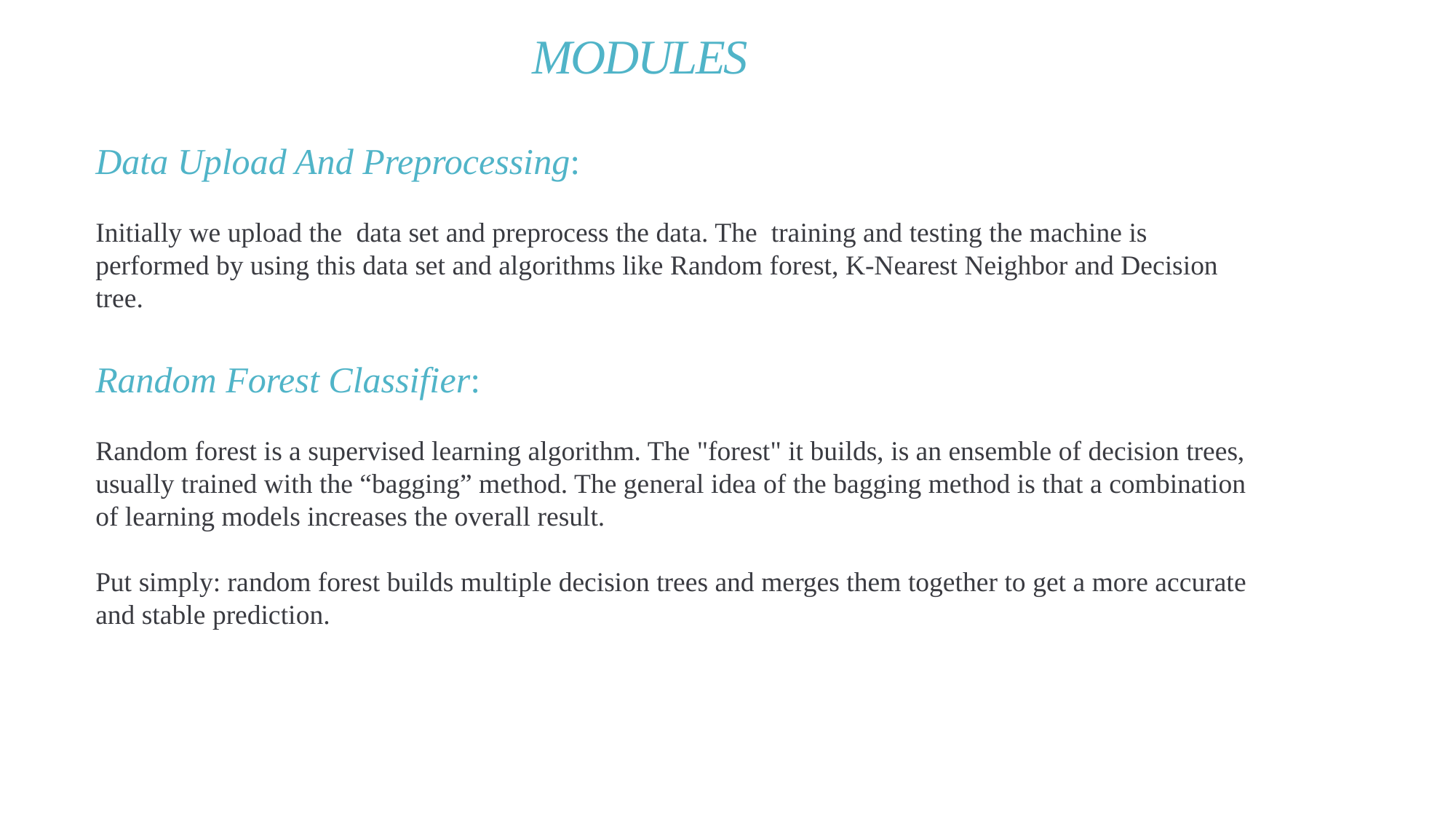

# MODULES
Data Upload And Preprocessing:

Initially we upload the  data set and preprocess the data. The  training and testing the machine is performed by using this data set and algorithms like Random forest, K-Nearest Neighbor and Decision tree.

Random Forest Classifier:

Random forest is a supervised learning algorithm. The "forest" it builds, is an ensemble of decision trees, usually trained with the “bagging” method. The general idea of the bagging method is that a combination of learning models increases the overall result.

Put simply: random forest builds multiple decision trees and merges them together to get a more accurate and stable prediction.